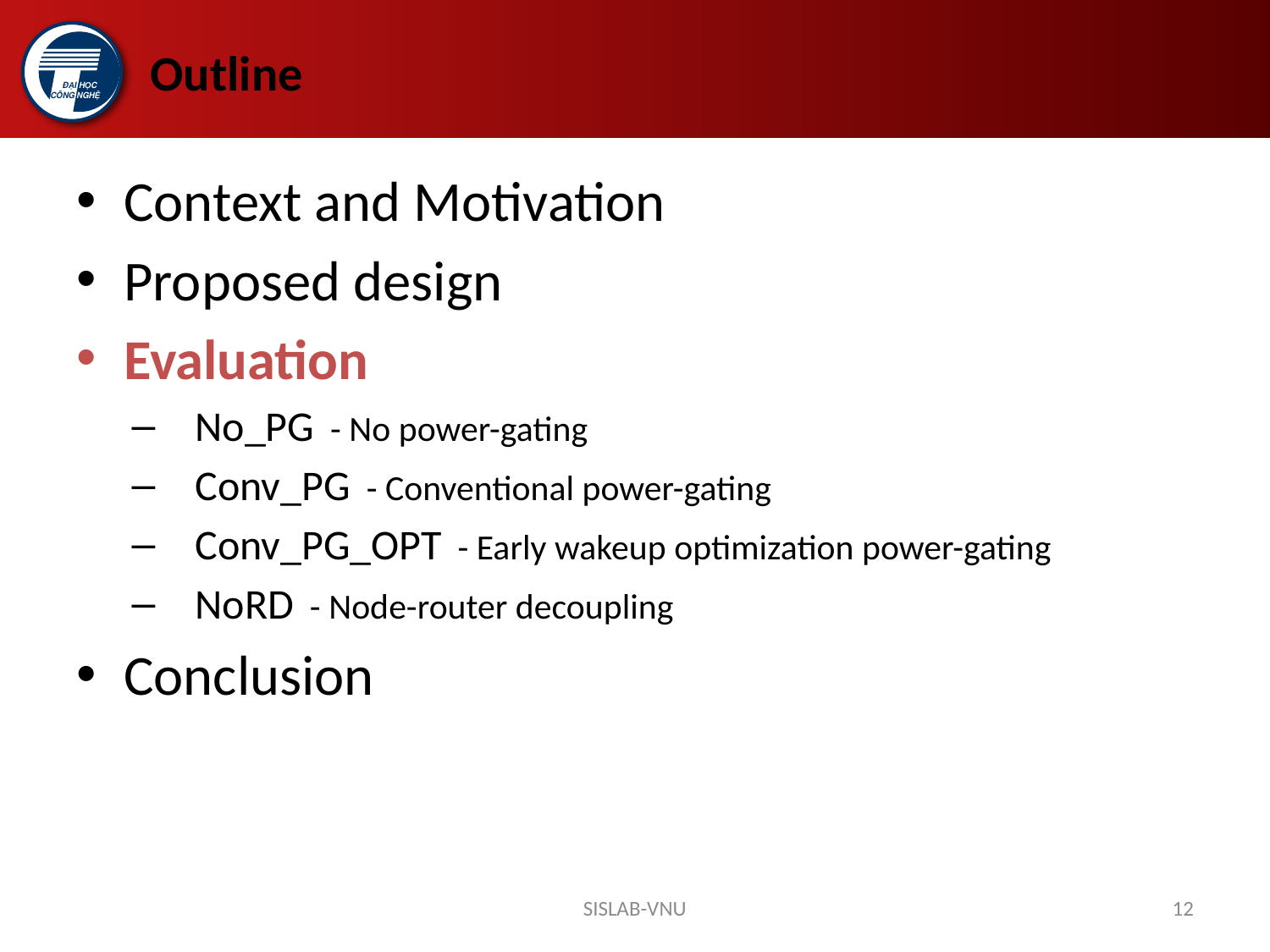

# Outline
Context and Motivation
Proposed design
Evaluation
No_PG  - No power-gating
Conv_PG  - Conventional power-gating
Conv_PG_OPT  - Early wakeup optimization power-gating
NoRD  - Node-router decoupling
Conclusion
SISLAB-VNU
12